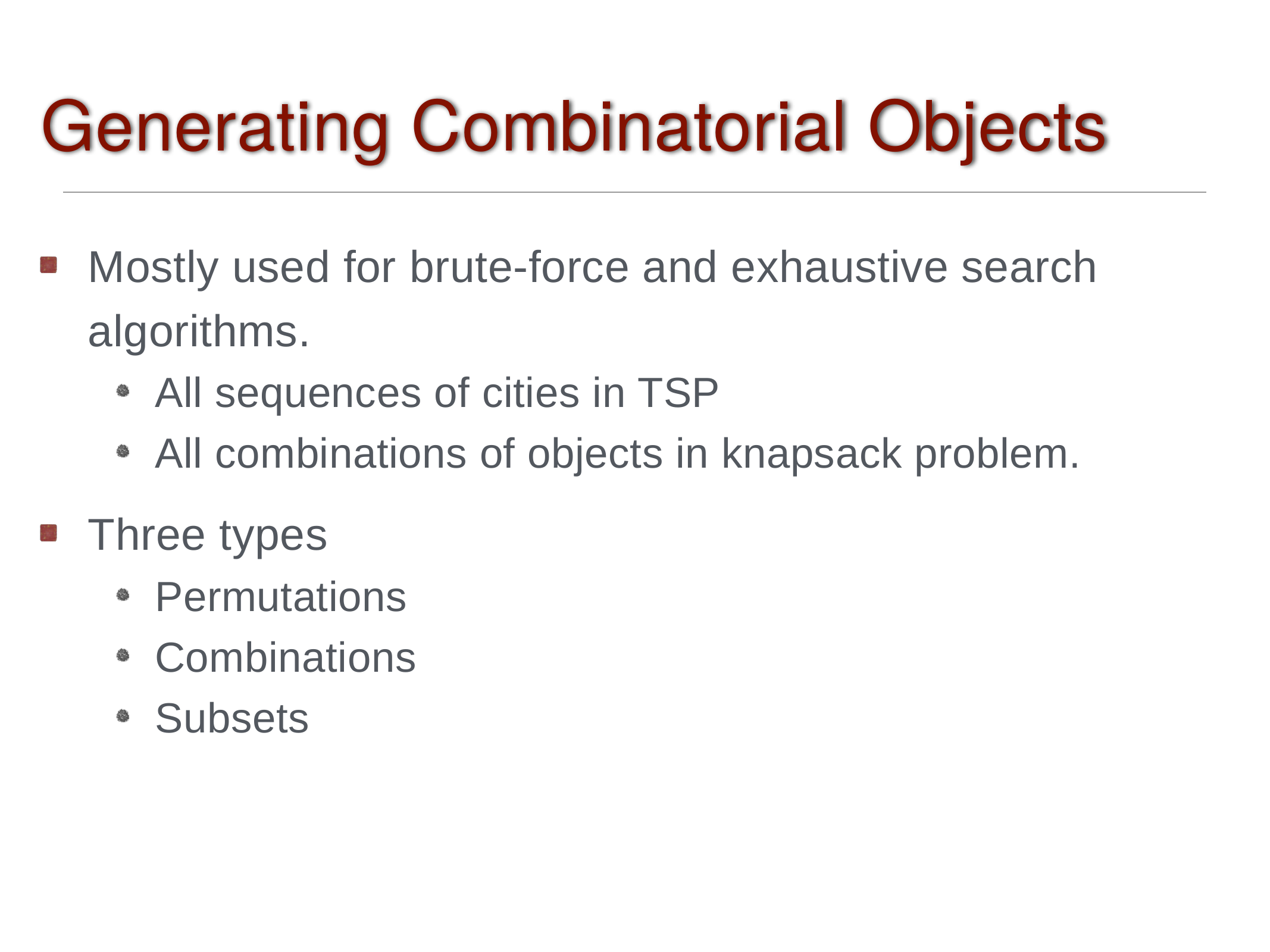

# Generating Combinatorial Objects
Mostly used for brute-force and exhaustive search algorithms.
All sequences of cities in TSP
All combinations of objects in knapsack problem.
Three types
Permutations
Combinations
Subsets
14